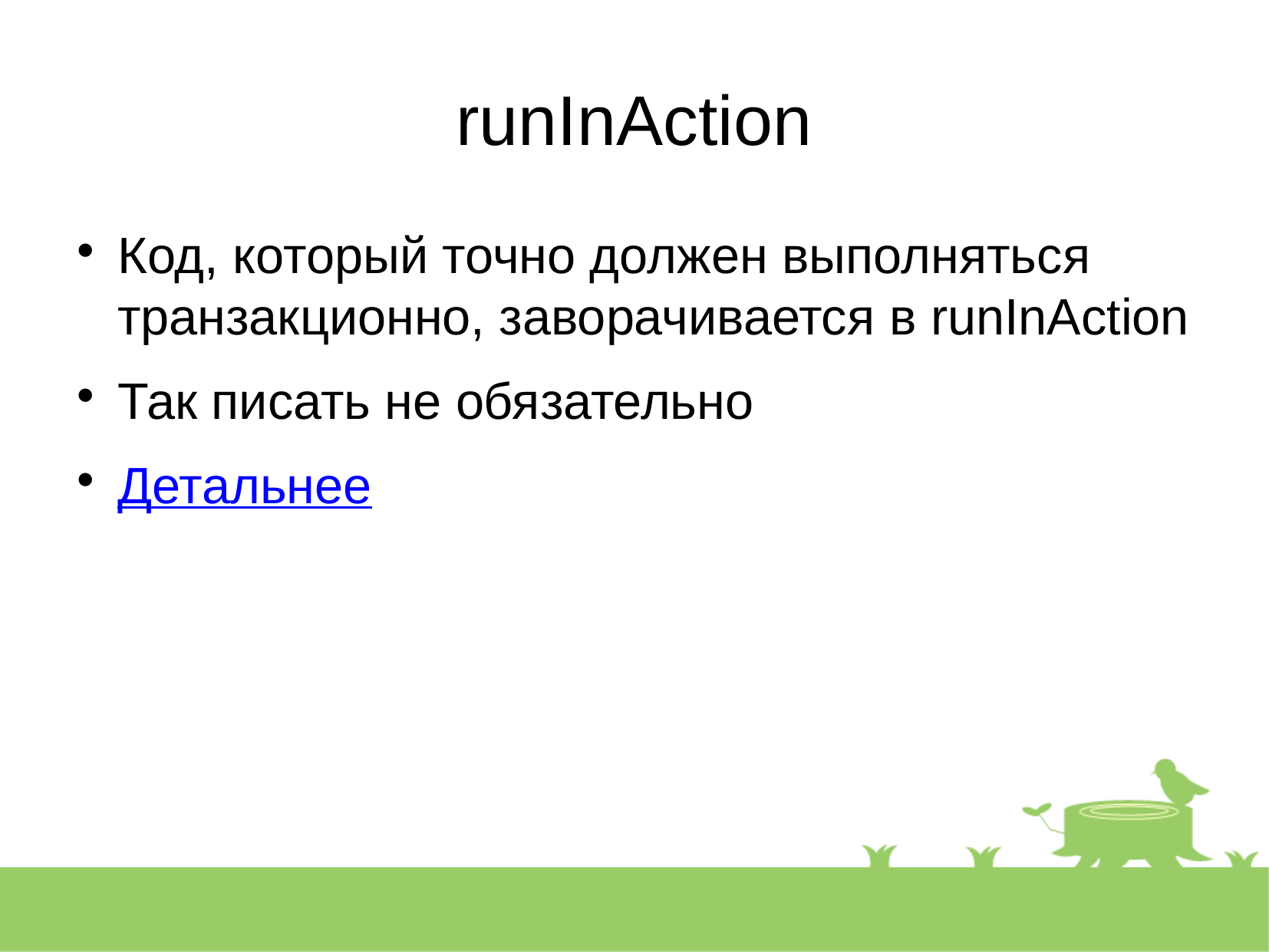

runInAction
Код, который точно должен выполняться транзакционно, заворачивается в runInAction
Так писать не обязательно
Детальнее